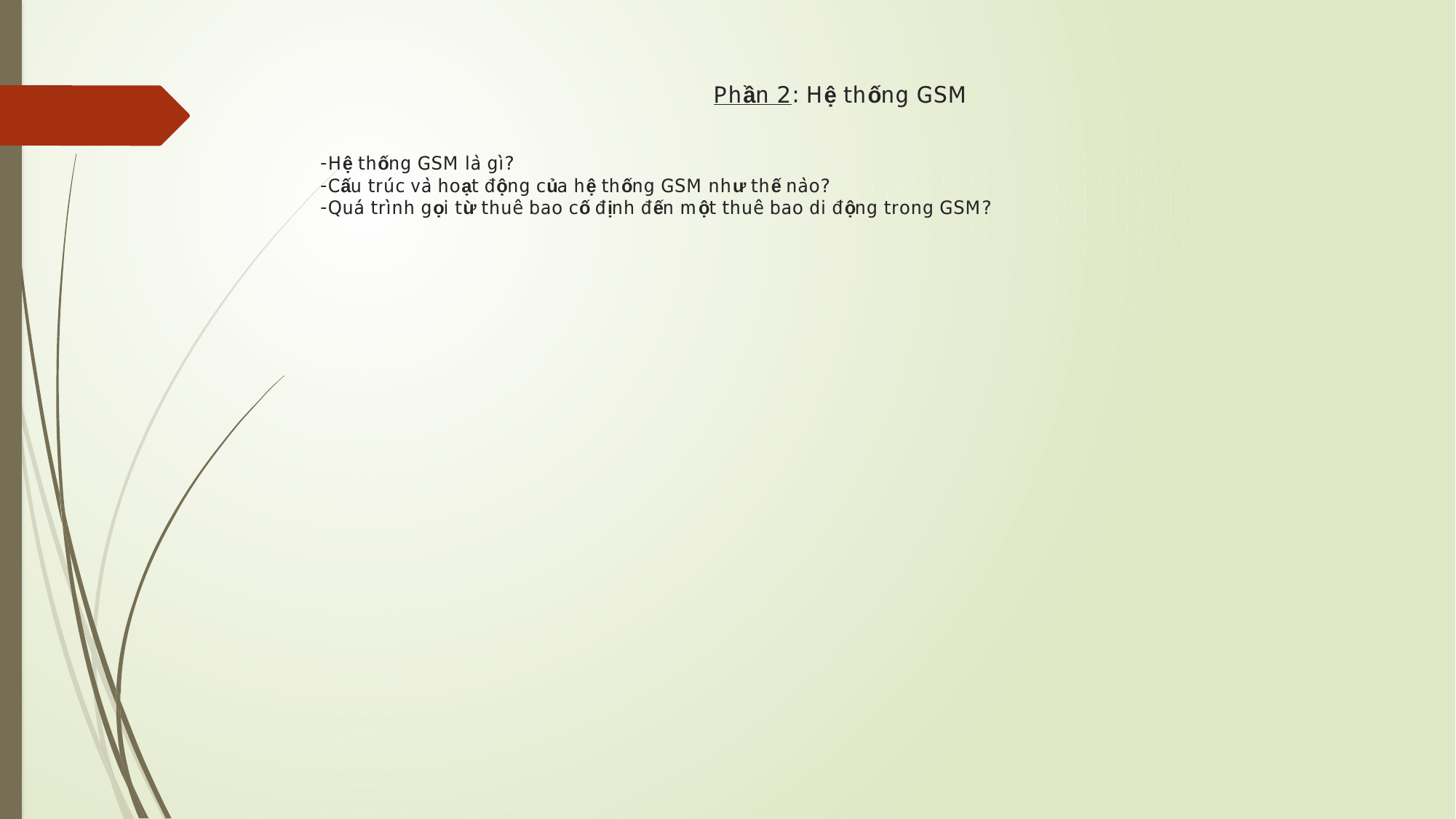

# Phần 2: Hệ thống GSM

-Hệ thống GSM là gì?
-Cấu trúc và hoạt động của hệ thống GSM như thế nào?
-Quá trình gọi từ thuê bao cố định đến một thuê bao di động trong GSM?